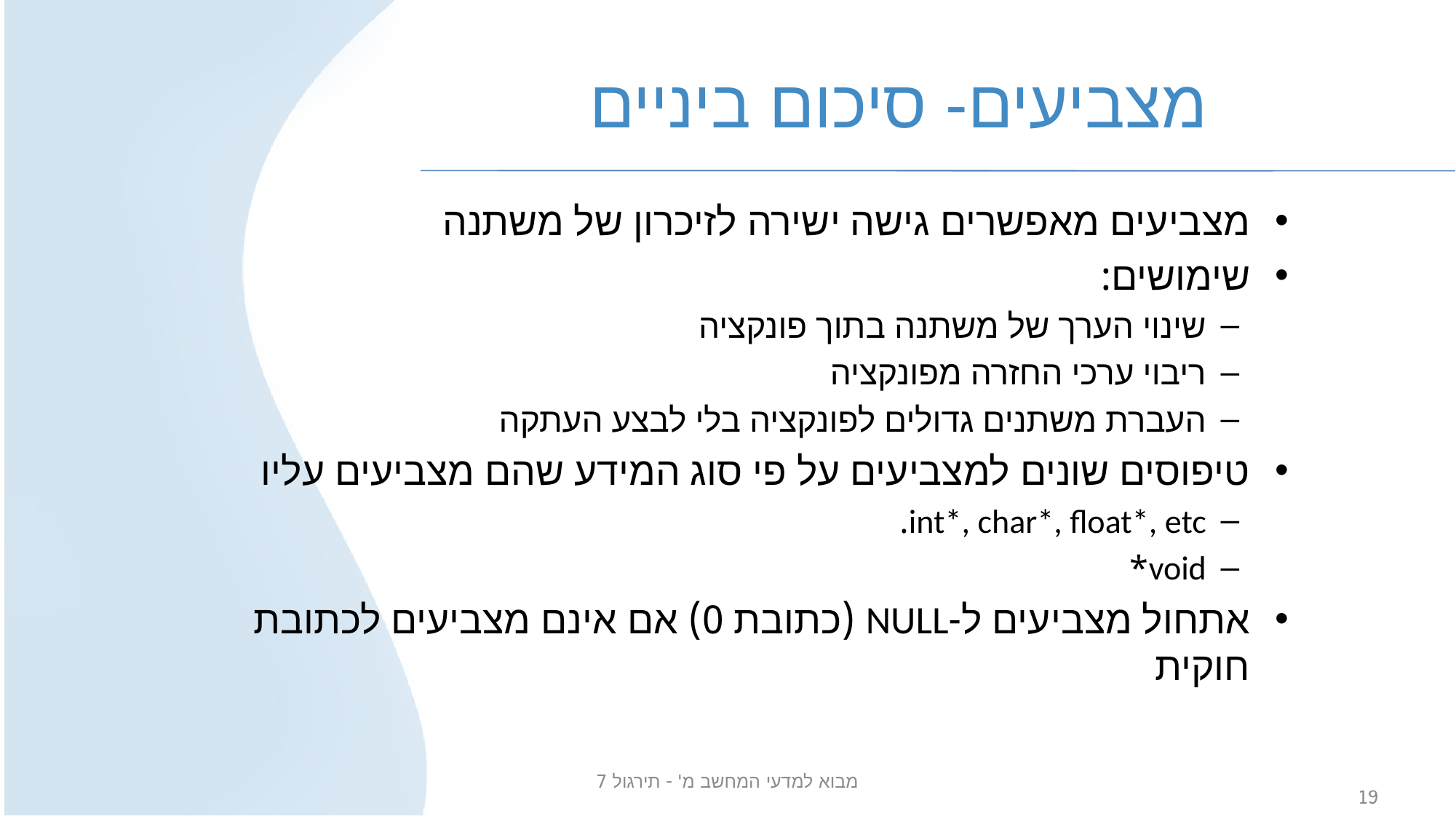

# מצביעים- סיכום ביניים
מצביעים מאפשרים גישה ישירה לזיכרון של משתנה
שימושים:
שינוי הערך של משתנה בתוך פונקציה
ריבוי ערכי החזרה מפונקציה
העברת משתנים גדולים לפונקציה בלי לבצע העתקה
טיפוסים שונים למצביעים על פי סוג המידע שהם מצביעים עליו
int*, char*, float*, etc.
void*
אתחול מצביעים ל-NULL (כתובת 0) אם אינם מצביעים לכתובת חוקית
מבוא למדעי המחשב מ' - תירגול 7
19